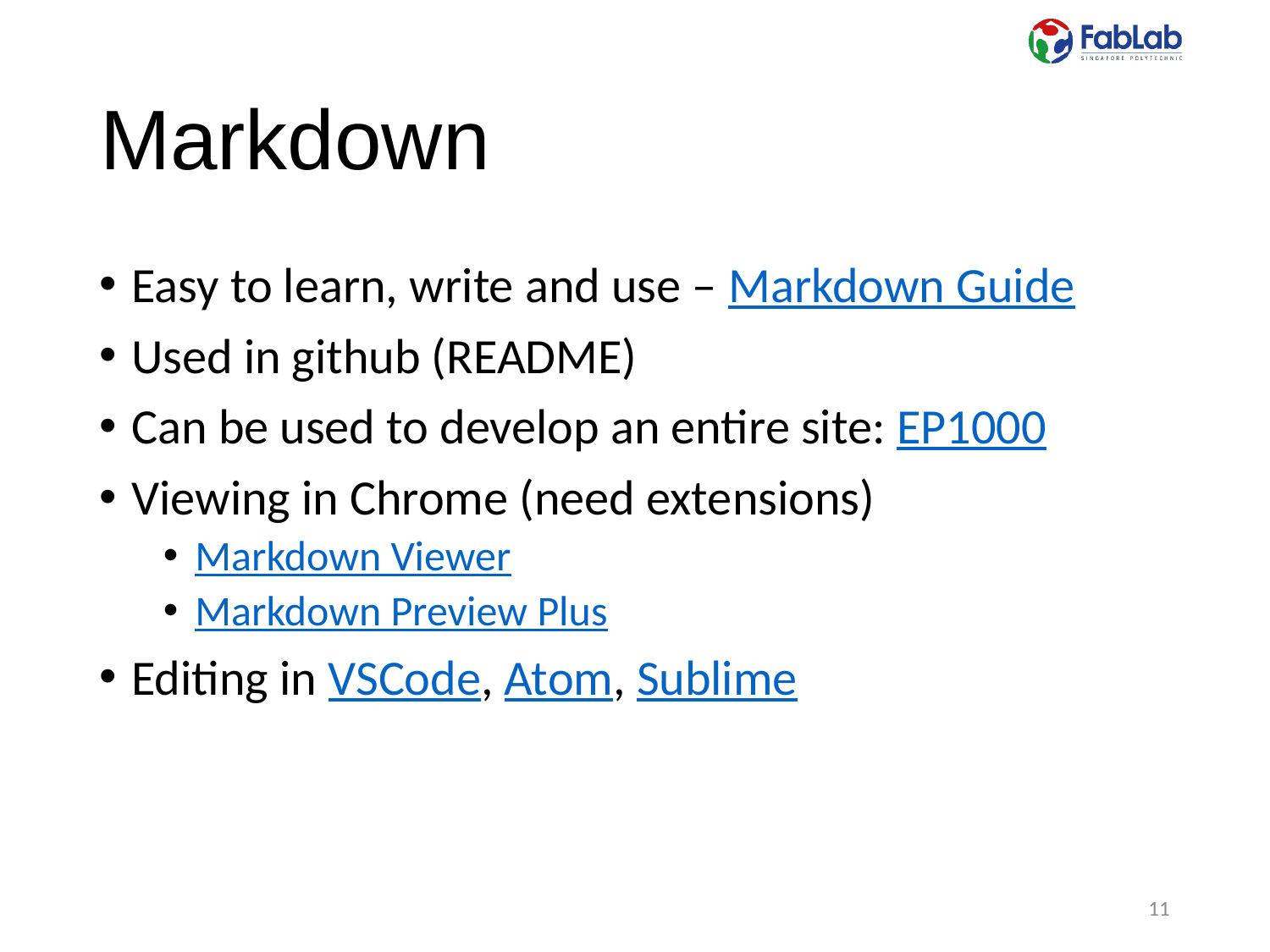

# Markdown
Easy to learn, write and use – Markdown Guide
Used in github (README)
Can be used to develop an entire site: EP1000
Viewing in Chrome (need extensions)
Markdown Viewer
Markdown Preview Plus
Editing in VSCode, Atom, Sublime

11